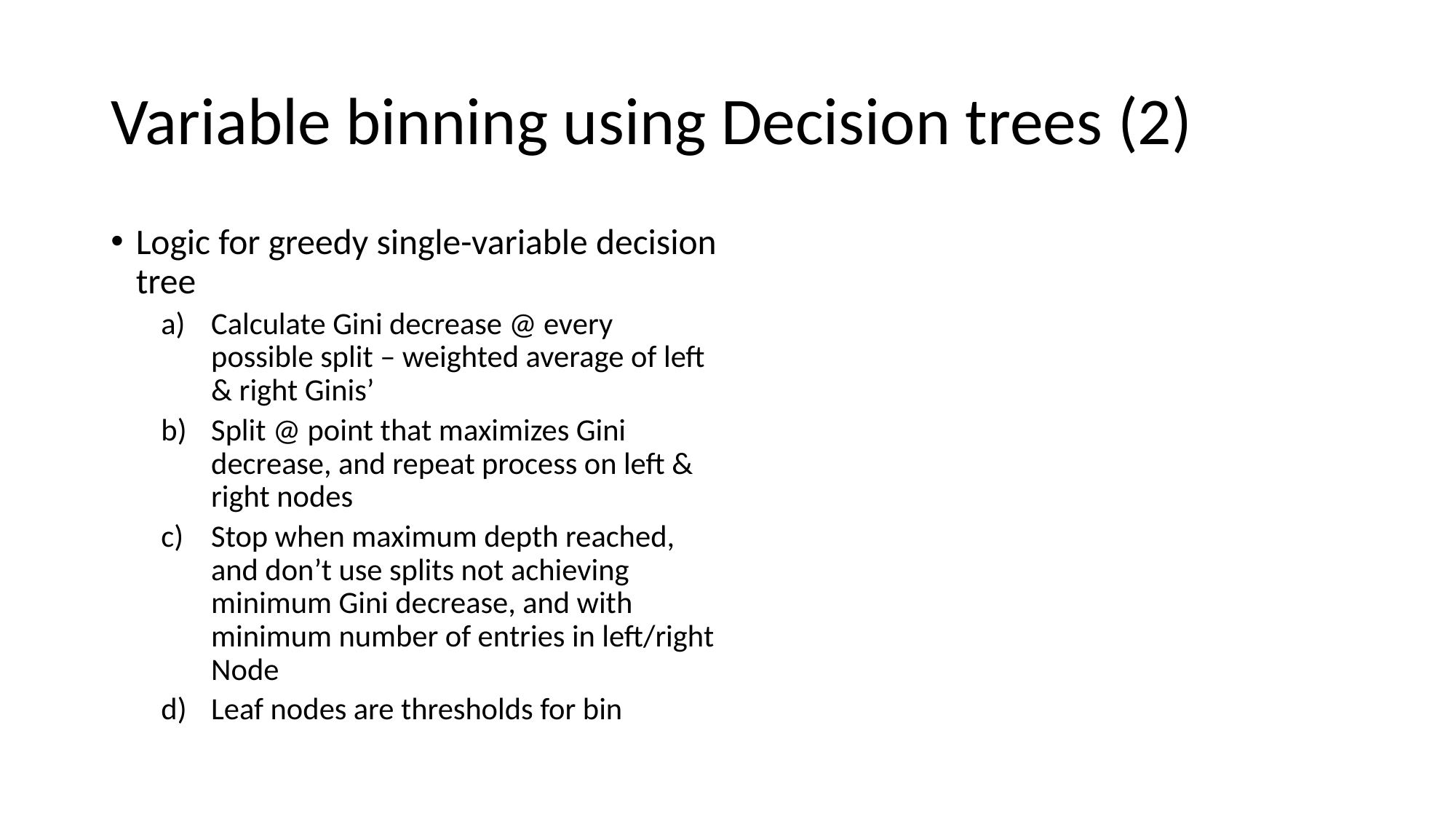

# Variable binning using Decision trees (2)
Logic for greedy single-variable decision tree
Calculate Gini decrease @ every possible split – weighted average of left & right Ginis’
Split @ point that maximizes Gini decrease, and repeat process on left & right nodes
Stop when maximum depth reached, and don’t use splits not achieving minimum Gini decrease, and with minimum number of entries in left/right Node
Leaf nodes are thresholds for bin